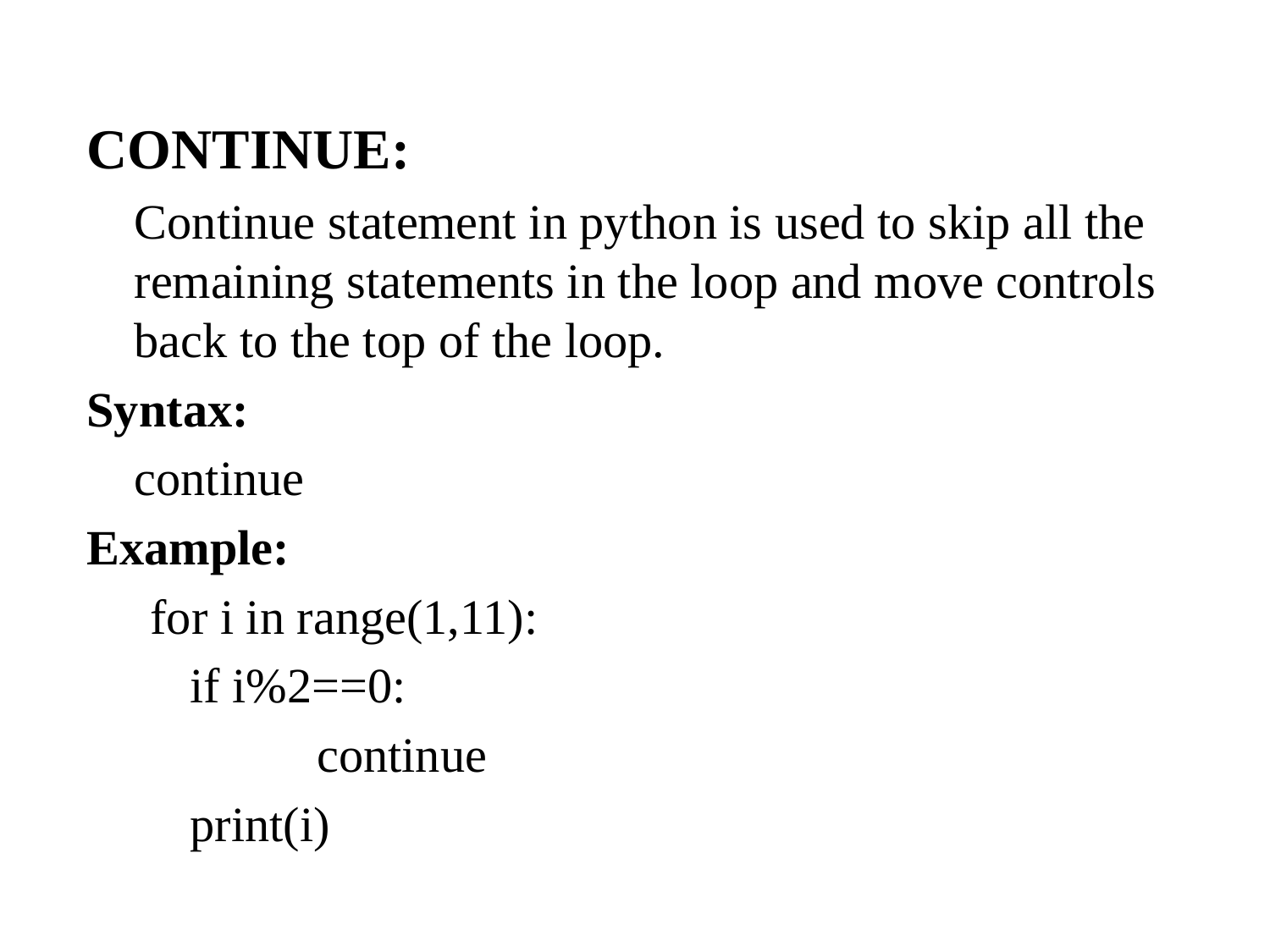

CONTINUE:
	Continue statement in python is used to skip all the remaining statements in the loop and move controls back to the top of the loop.
Syntax:
	continue
Example:
for i in range(1,11):
	if i%2==0:
		continue
	print(i)